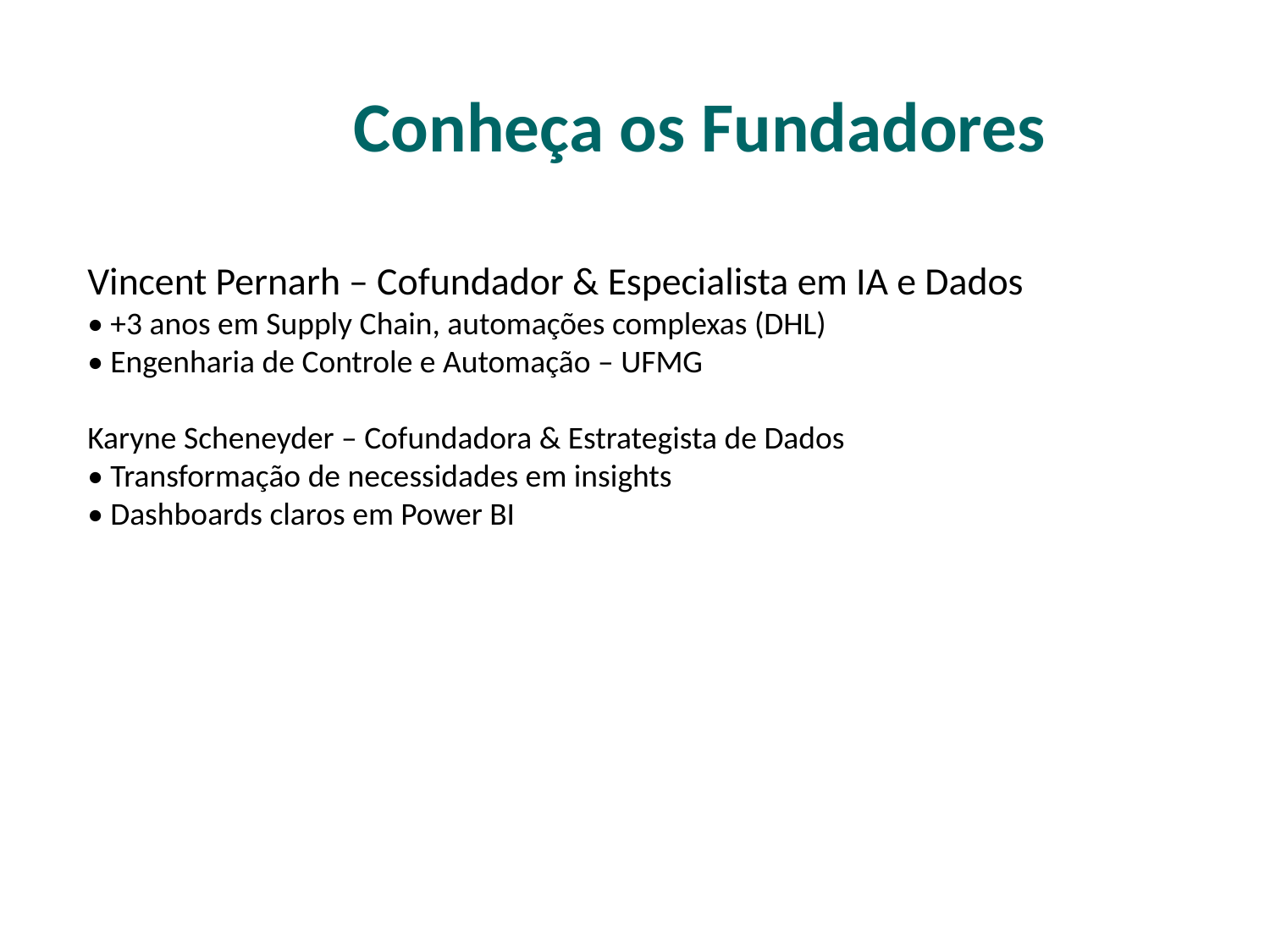

Conheça os Fundadores
Vincent Pernarh – Cofundador & Especialista em IA e Dados
• +3 anos em Supply Chain, automações complexas (DHL)
• Engenharia de Controle e Automação – UFMG

Karyne Scheneyder – Cofundadora & Estrategista de Dados
• Transformação de necessidades em insights
• Dashboards claros em Power BI